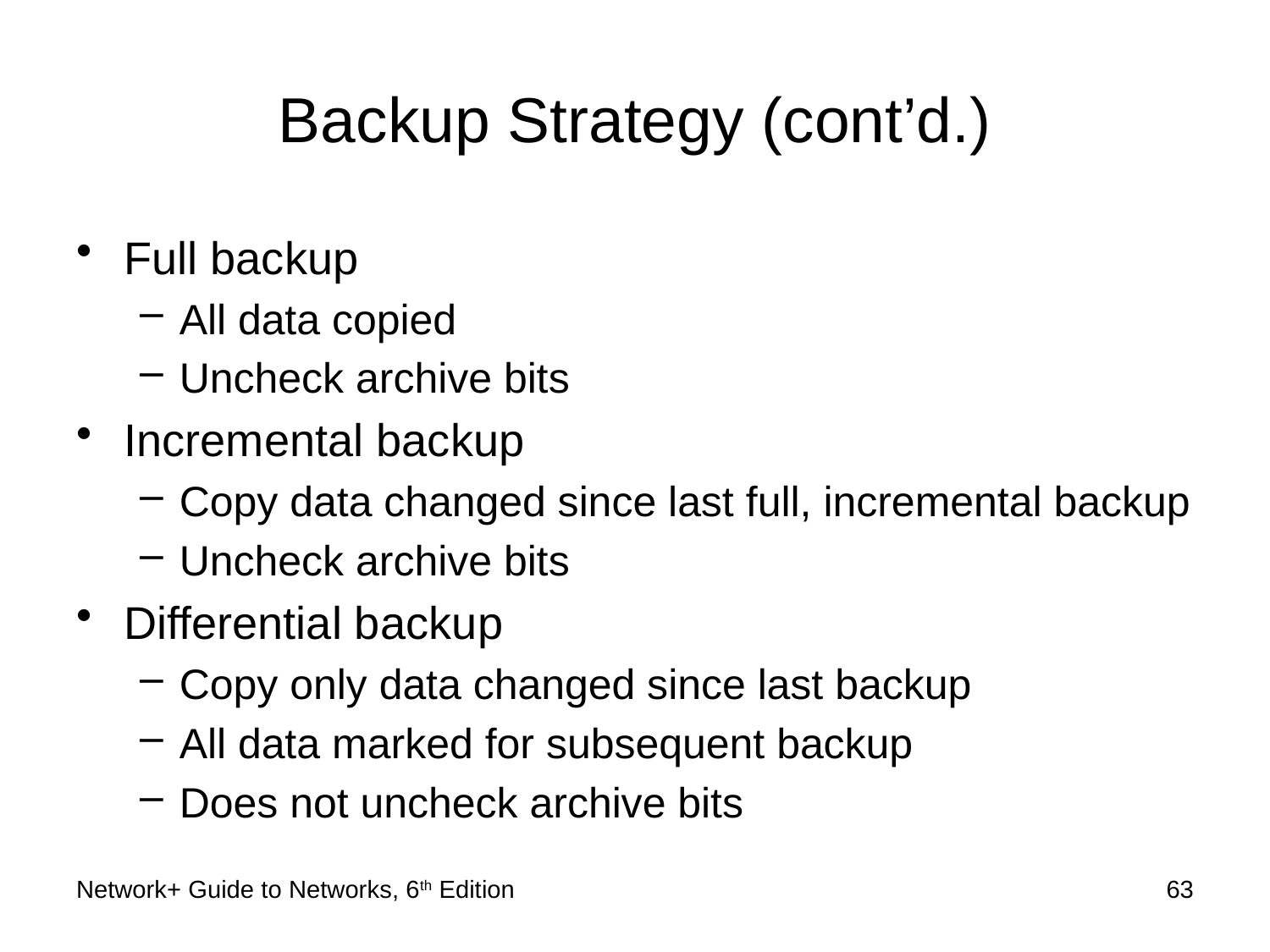

# Backup Strategy (cont’d.)
Full backup
All data copied
Uncheck archive bits
Incremental backup
Copy data changed since last full, incremental backup
Uncheck archive bits
Differential backup
Copy only data changed since last backup
All data marked for subsequent backup
Does not uncheck archive bits
Network+ Guide to Networks, 6th Edition
63